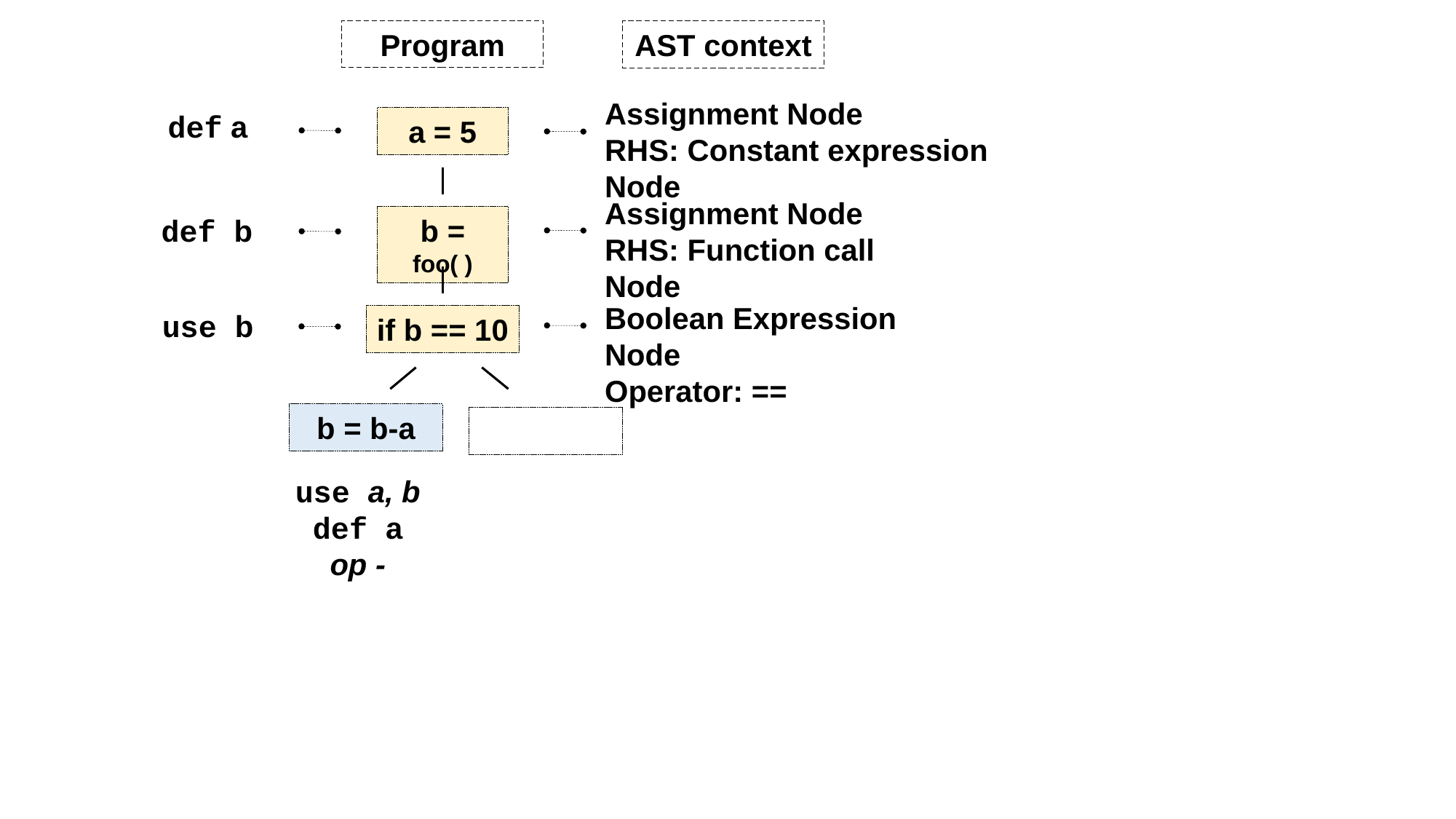

Program
AST context
Assignment Node
RHS: Constant expression Node
def a
a = 5
Assignment Node
RHS: Function call Node
def b
b = foo( )
Boolean Expression Node
Operator: ==
use b
if b == 10
b = b-a

use a, b
def a
op -